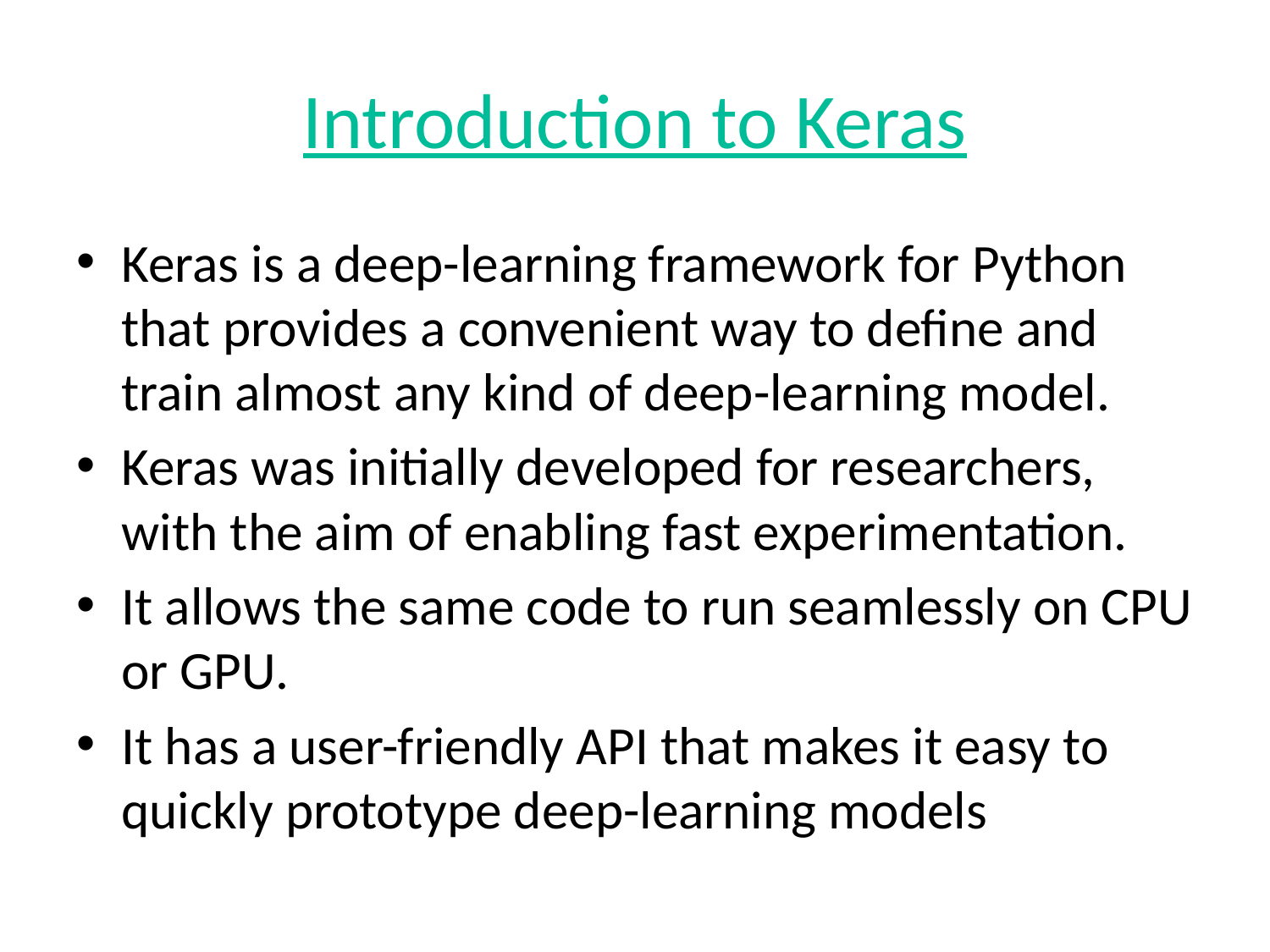

# Introduction to Keras
Keras is a deep-learning framework for Python that provides a convenient way to define and train almost any kind of deep-learning model.
Keras was initially developed for researchers, with the aim of enabling fast experimentation.
It allows the same code to run seamlessly on CPU or GPU.
It has a user-friendly API that makes it easy to quickly prototype deep-learning models